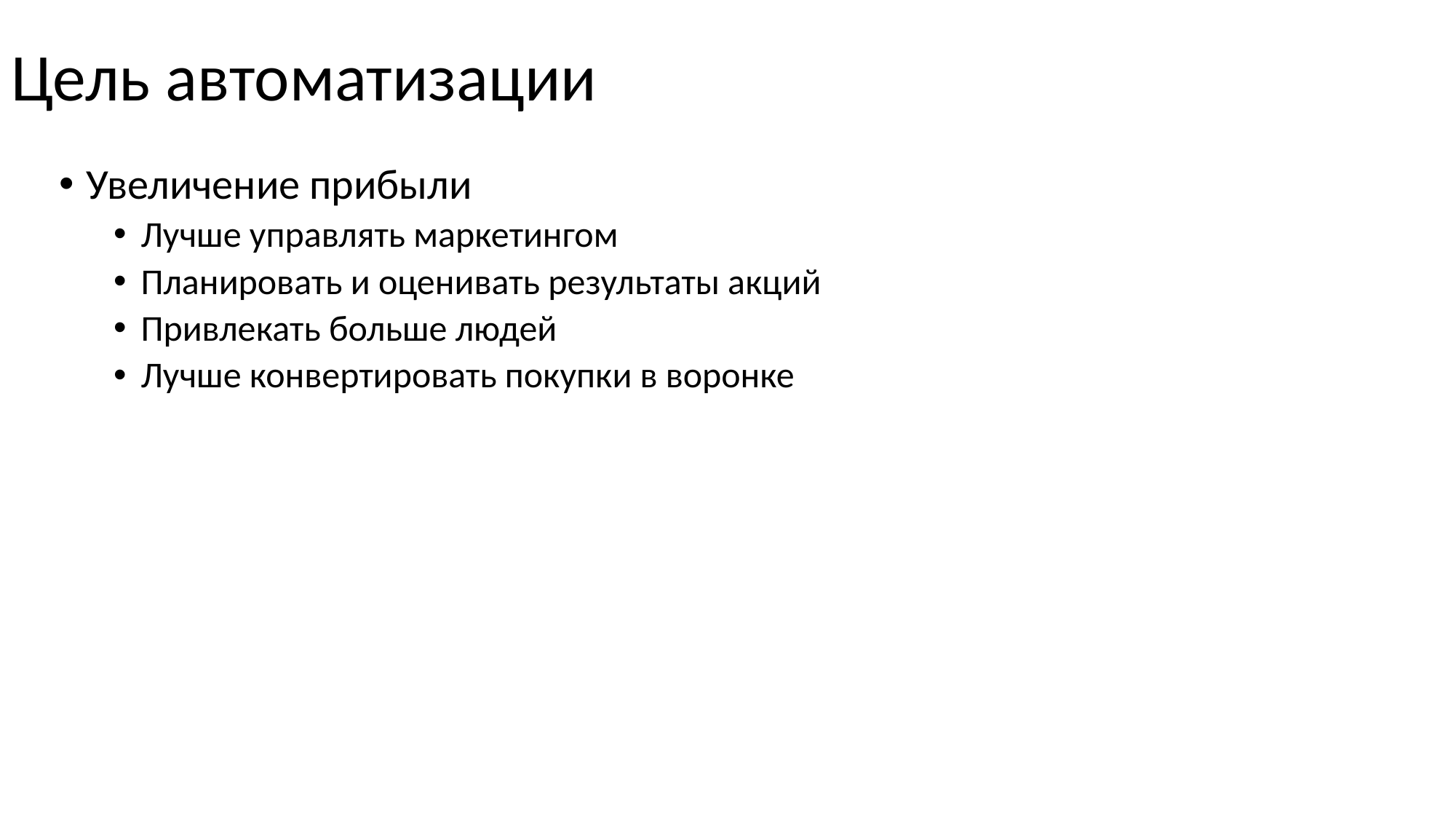

# Цель автоматизации
Увеличение прибыли
Лучше управлять маркетингом
Планировать и оценивать результаты акций
Привлекать больше людей
Лучше конвертировать покупки в воронке